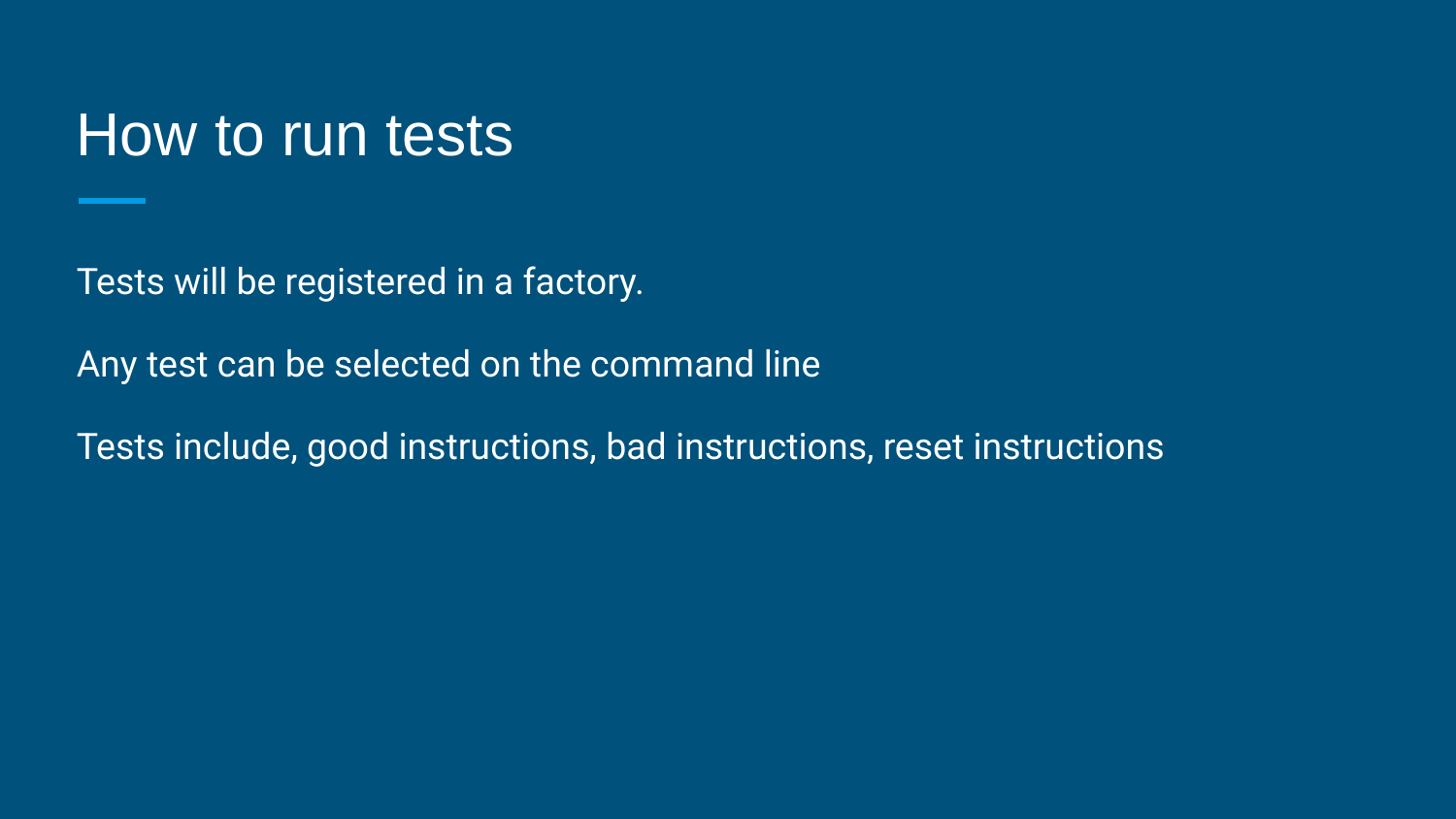

# How to run tests
Tests will be registered in a factory.
Any test can be selected on the command line
Tests include, good instructions, bad instructions, reset instructions